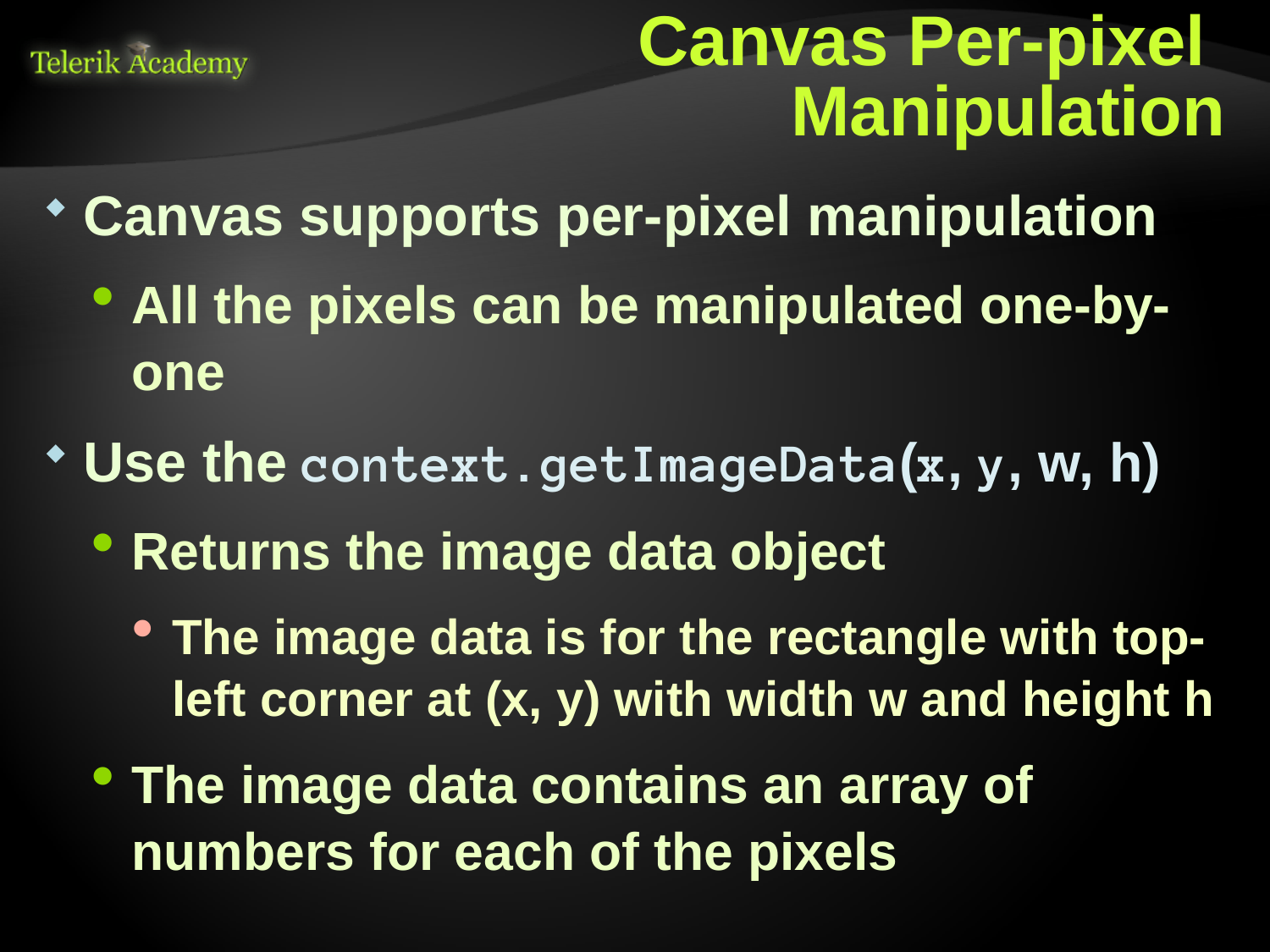

# Canvas Per-pixel Manipulation
Canvas supports per-pixel manipulation
All the pixels can be manipulated one-by-one
Use the context.getImageData(x, y, w, h)
Returns the image data object
The image data is for the rectangle with top-left corner at (x, y) with width w and height h
The image data contains an array of numbers for each of the pixels